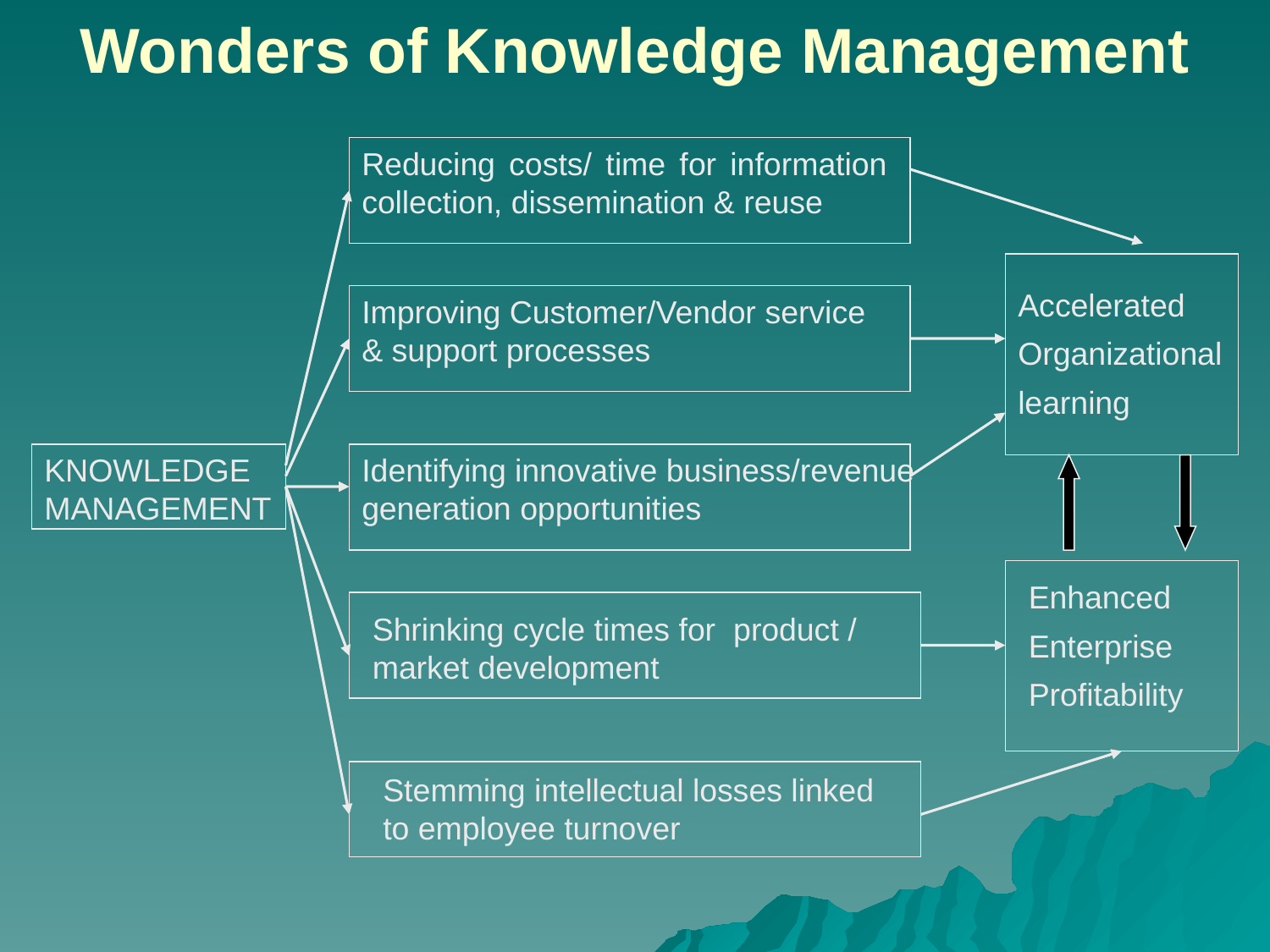

# Wonders of Knowledge Management
Reducing costs/ time for information collection, dissemination & reuse

Accelerated
Organizational
learning

Improving Customer/Vendor service & support processes

KNOWLEDGE MANAGEMENT

Identifying innovative business/revenue generation opportunities

Enhanced
Enterprise
Profitability

Shrinking cycle times for  product / market development

Stemming intellectual losses linked to employee turnover